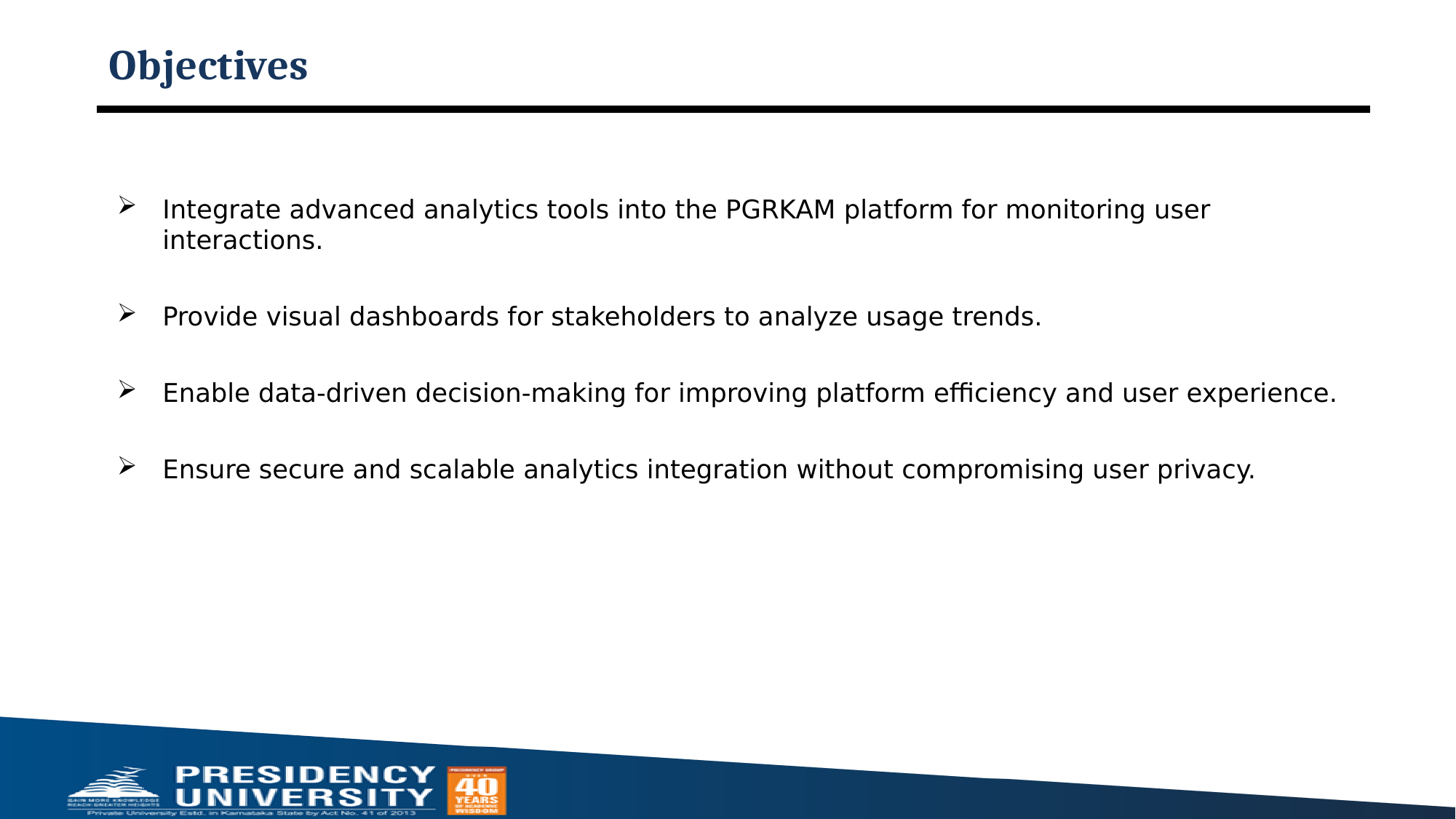

# Objectives

Integrate advanced analytics tools into the PGRKAM platform for monitoring user interactions.

Provide visual dashboards for stakeholders to analyze usage trends.

Enable data-driven decision-making for improving platform efficiency and user experience.

Ensure secure and scalable analytics integration without compromising user privacy.